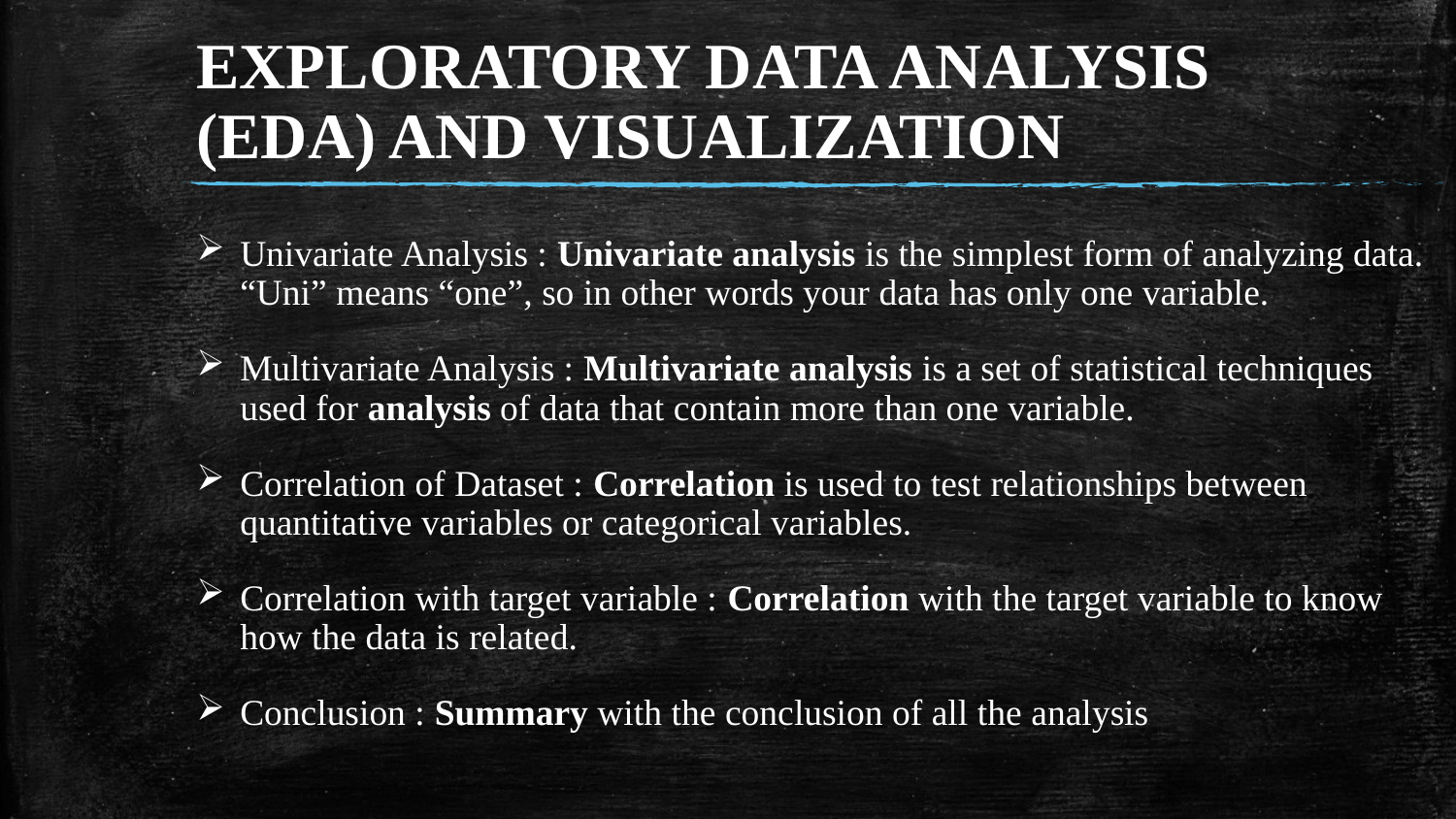

# EXPLORATORY DATA ANALYSIS (EDA) AND VISUALIZATION
Univariate Analysis : Univariate analysis is the simplest form of analyzing data. “Uni” means “one”, so in other words your data has only one variable.
Multivariate Analysis : Multivariate analysis is a set of statistical techniques used for analysis of data that contain more than one variable.
Correlation of Dataset : Correlation is used to test relationships between quantitative variables or categorical variables.
Correlation with target variable : Correlation with the target variable to know how the data is related.
Conclusion : Summary with the conclusion of all the analysis